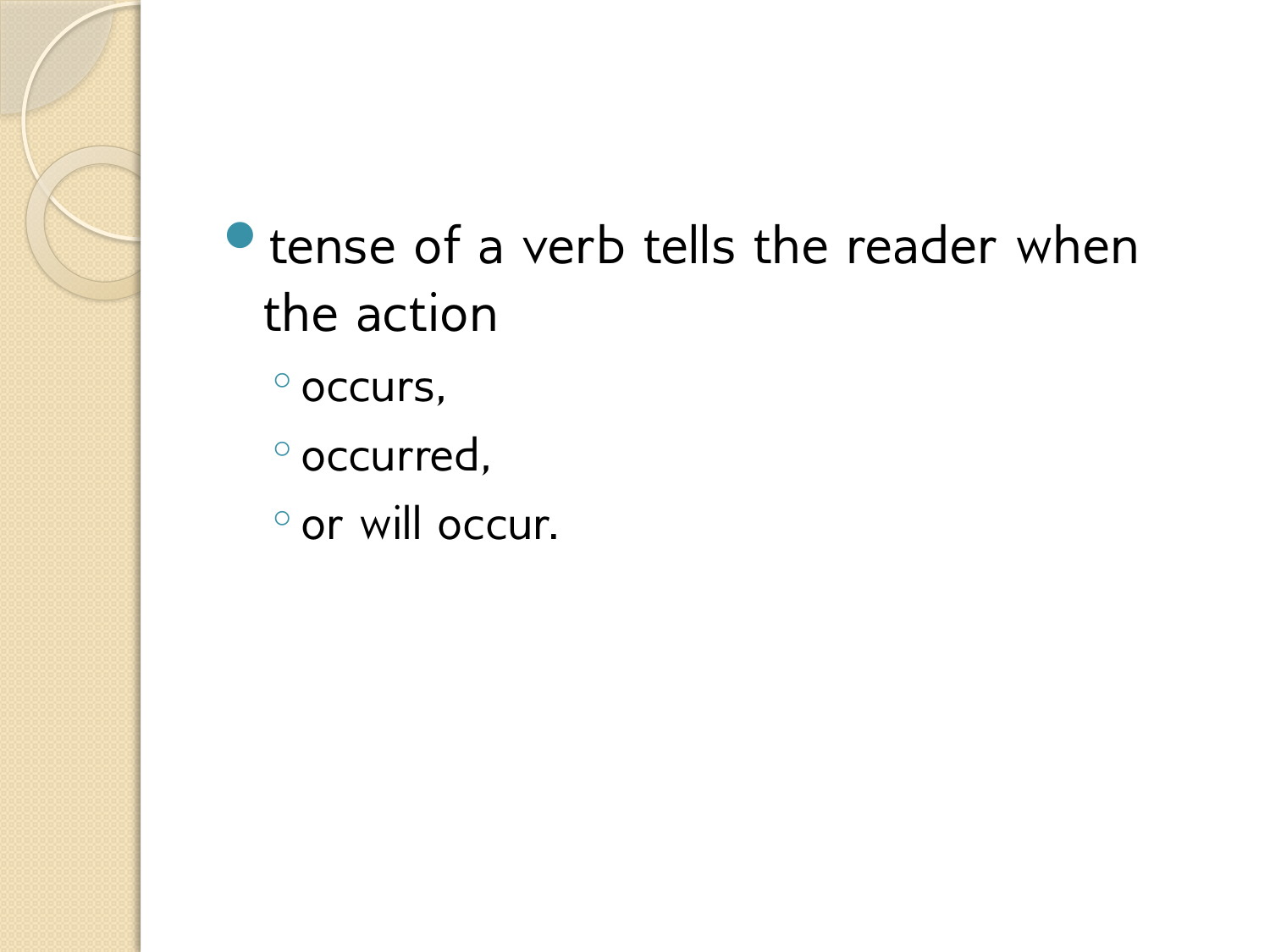

#
tense of a verb tells the reader when the action
occurs,
occurred,
or will occur.